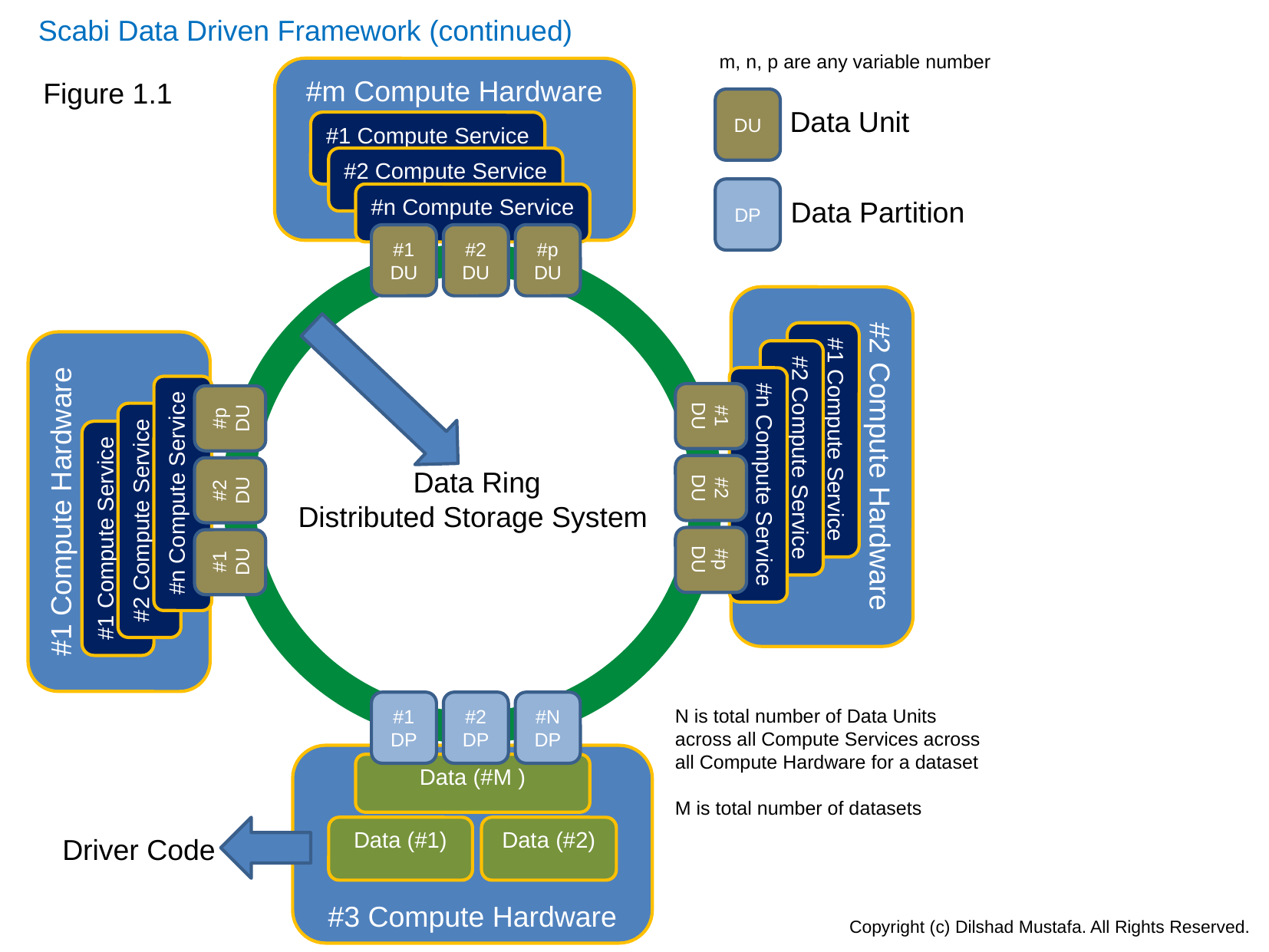

Scabi Data Driven Framework (continued)
m, n, p are any variable number
#m Compute Hardware
#1 Compute Service
#2 Compute Service
#n Compute Service
#1 DU
#2 DU
#p DU
Figure 1.1
DU
Data Unit
DP
Data Partition

#2 Compute Hardware
#1 Compute Service
#2 Compute Service
#n Compute Service
#1 DU
#2 DU
#p DU

#1 Compute Hardware
#1 Compute Service
#2 Compute Service
#n Compute Service
#1 DU
#2 DU
#p DU
	Data Ring
Distributed Storage System
#1 DP
#2 DP
#N DP

#3 Compute Hardware
Data (#M )
Data (#1)
Data (#2)
N is total number of Data Units
across all Compute Services across
all Compute Hardware for a dataset

M is total number of datasets

Driver Code
Copyright (c) Dilshad Mustafa. All Rights Reserved.